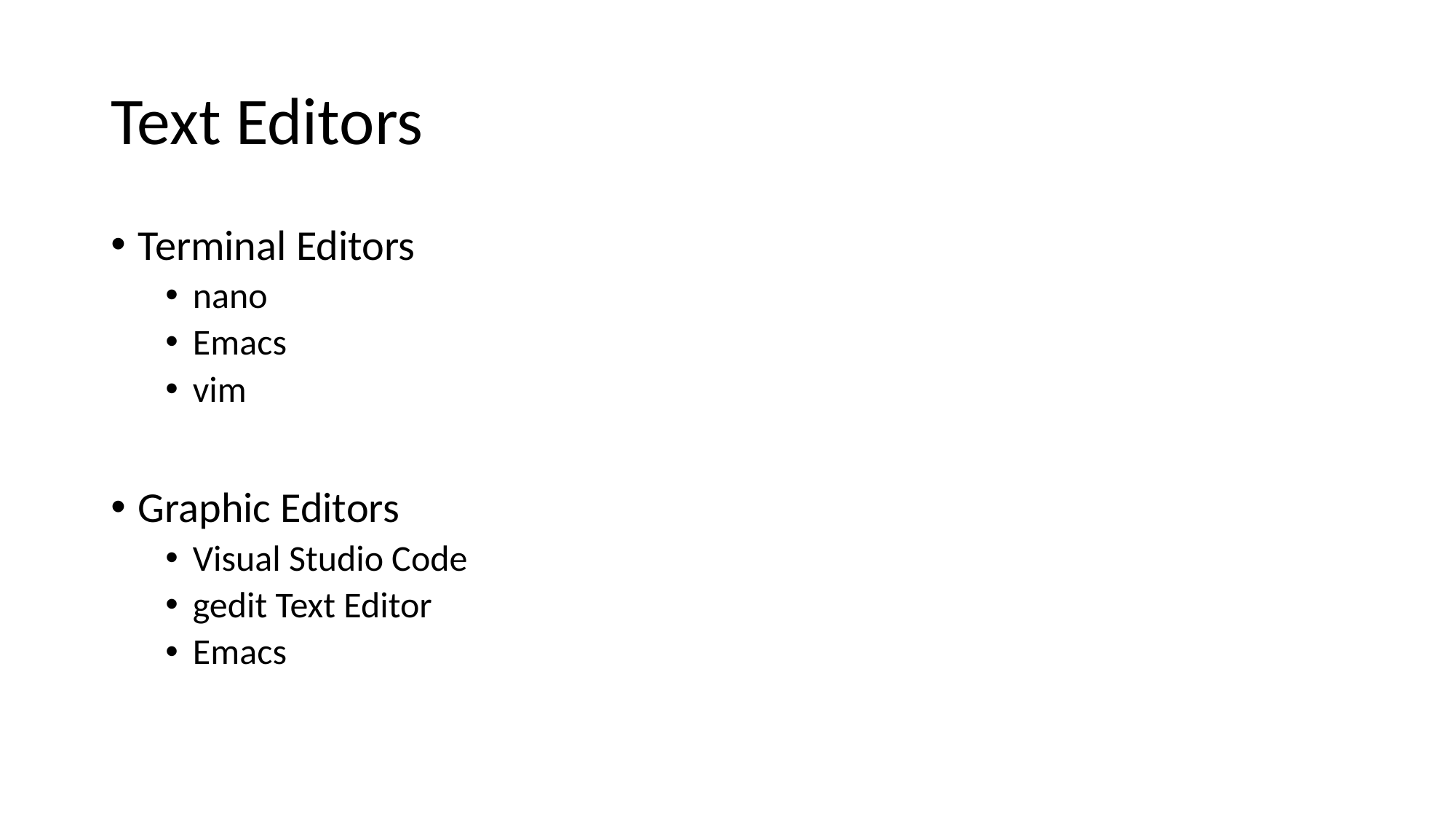

# Text Editors
Terminal Editors
nano
Emacs
vim

Graphic Editors
Visual Studio Code
gedit Text Editor
Emacs